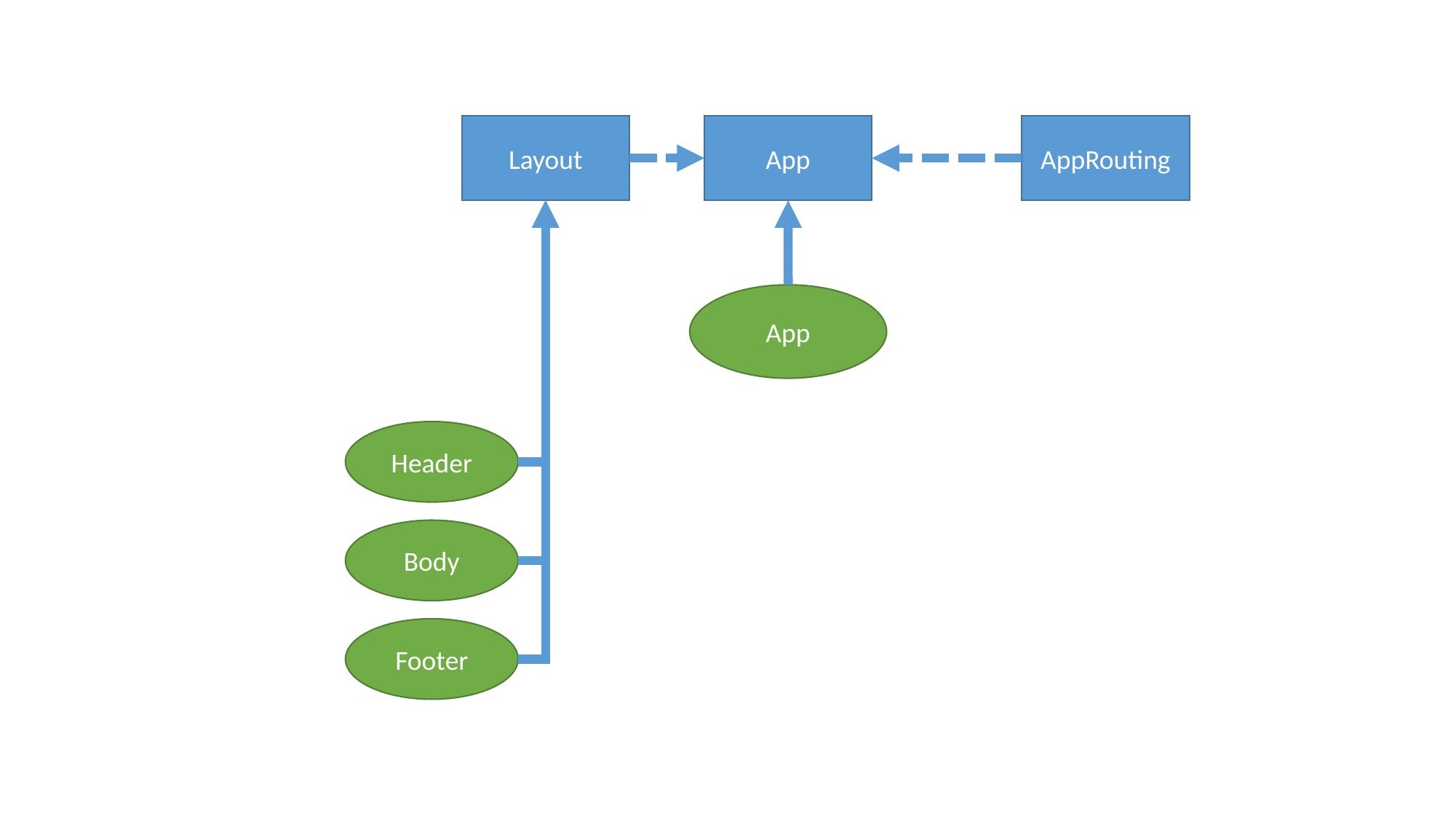

Layout
App
AppRouting
App
Header
Body
Footer